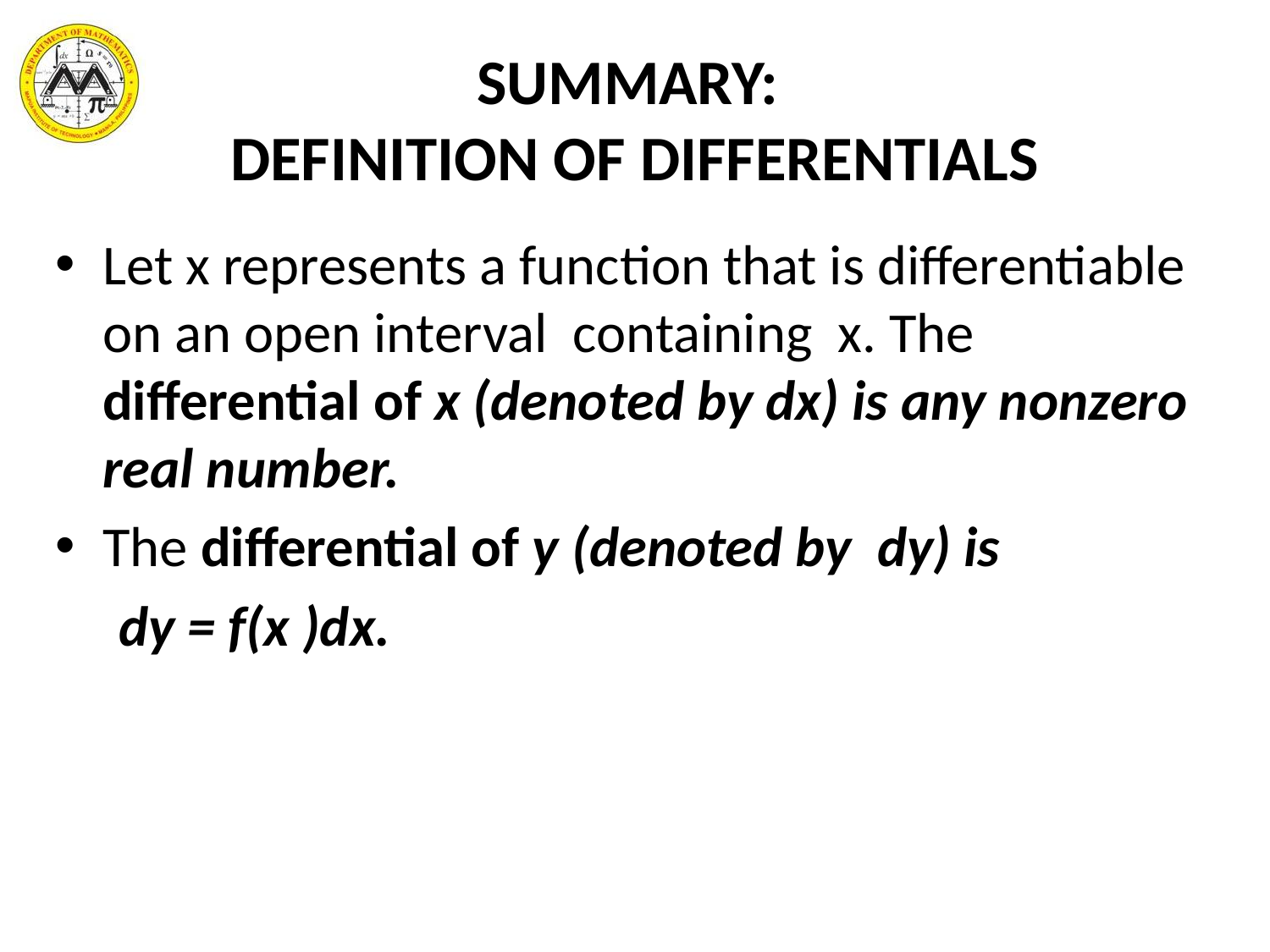

# SUMMARY: DEFINITION OF DIFFERENTIALS
Let x represents a function that is differentiable on an open interval  containing  x. The differential of x (denoted by dx) is any nonzero real number.
The differential of y (denoted by  dy) is
     dy = f(x )dx.